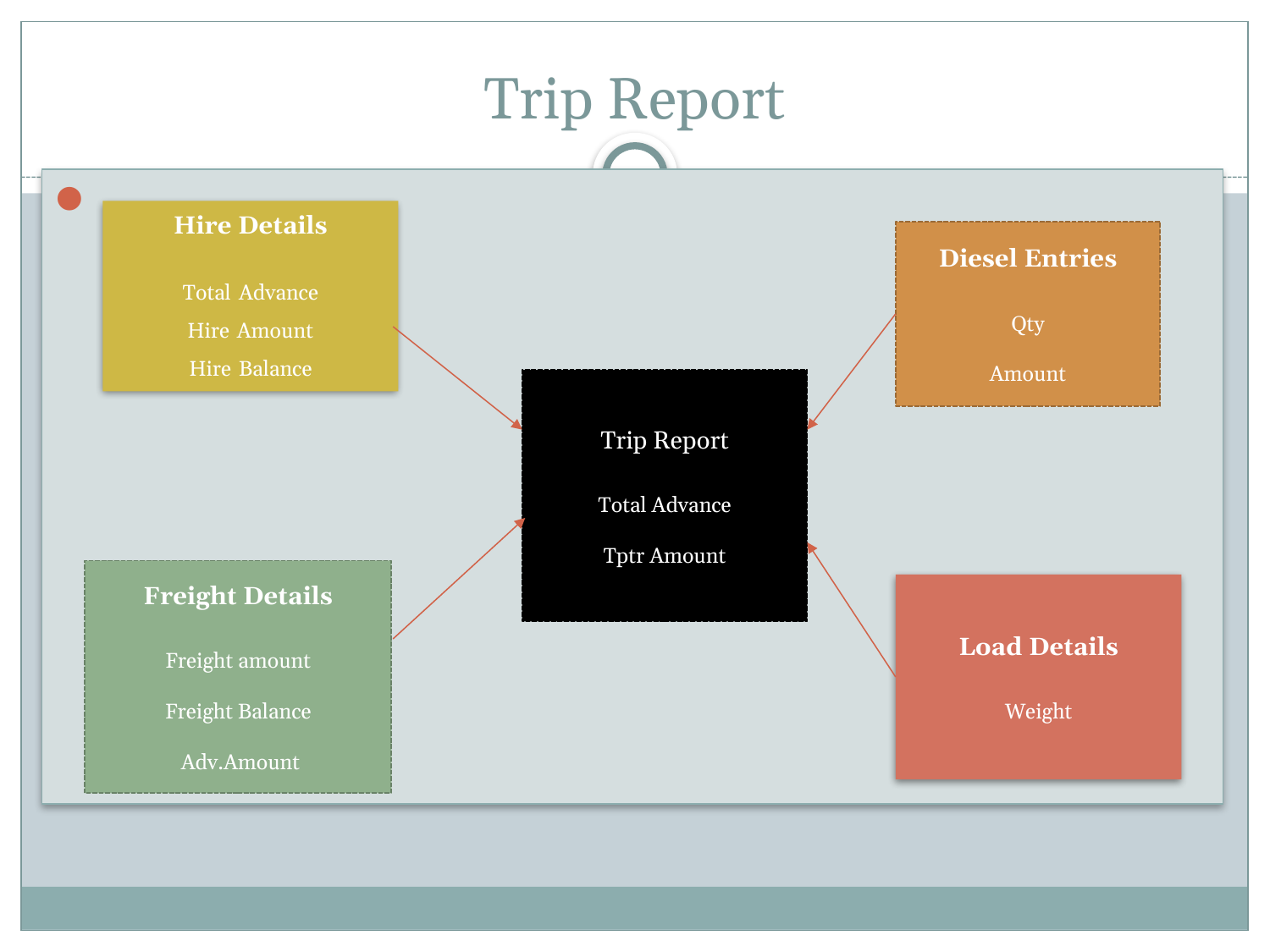

# Trip Report

Hire Details

Total Advance
Hire Amount
Hire Balance
Diesel Entries

Qty

Amount
Trip Report

Total Advance

Tptr Amount
Freight Details

Freight amount

Freight Balance

 Adv.Amount
Load Details

Weight